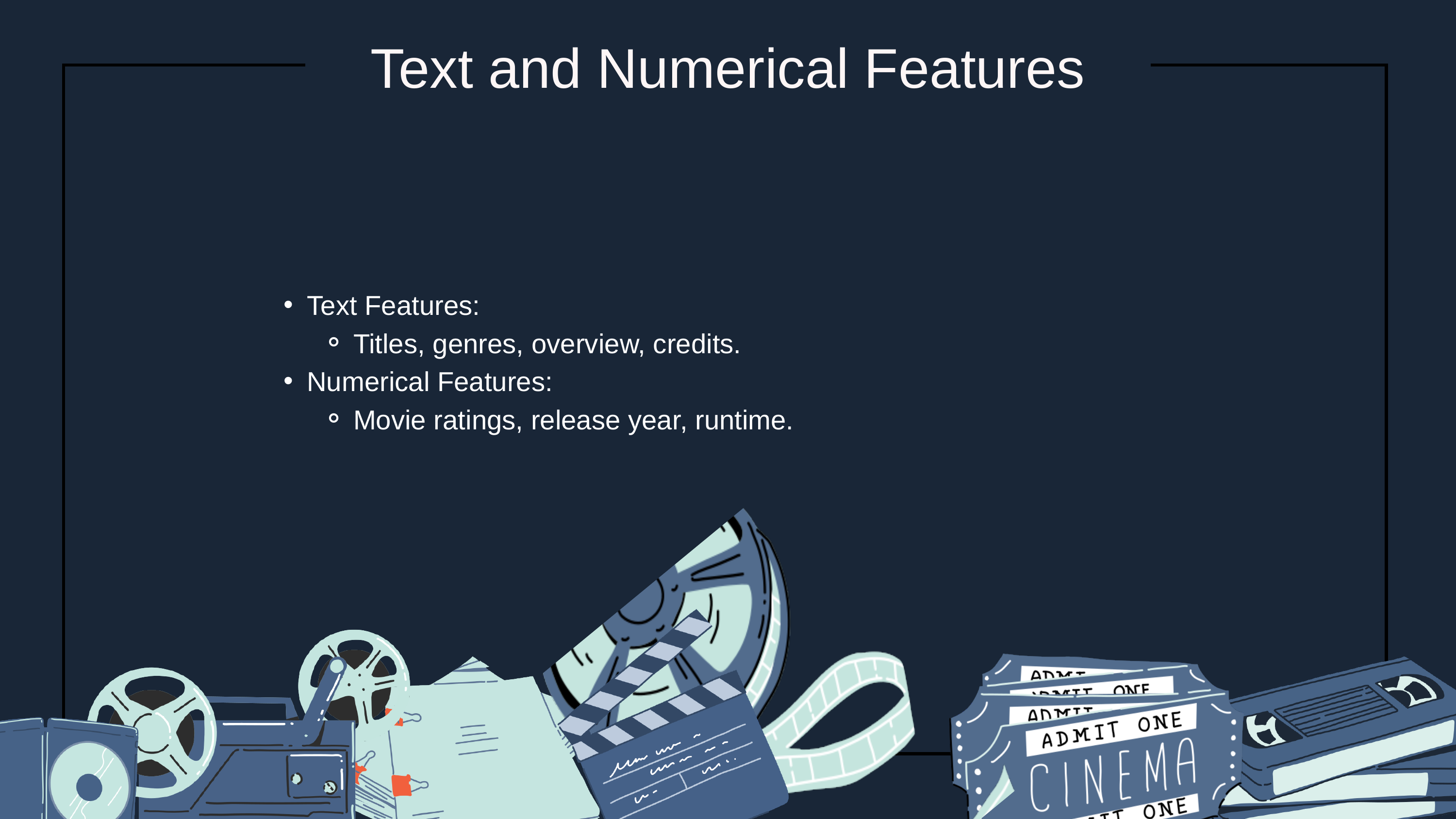

Text and Numerical Features

Text Features:
Titles, genres, overview, credits.
Numerical Features:
Movie ratings, release year, runtime.